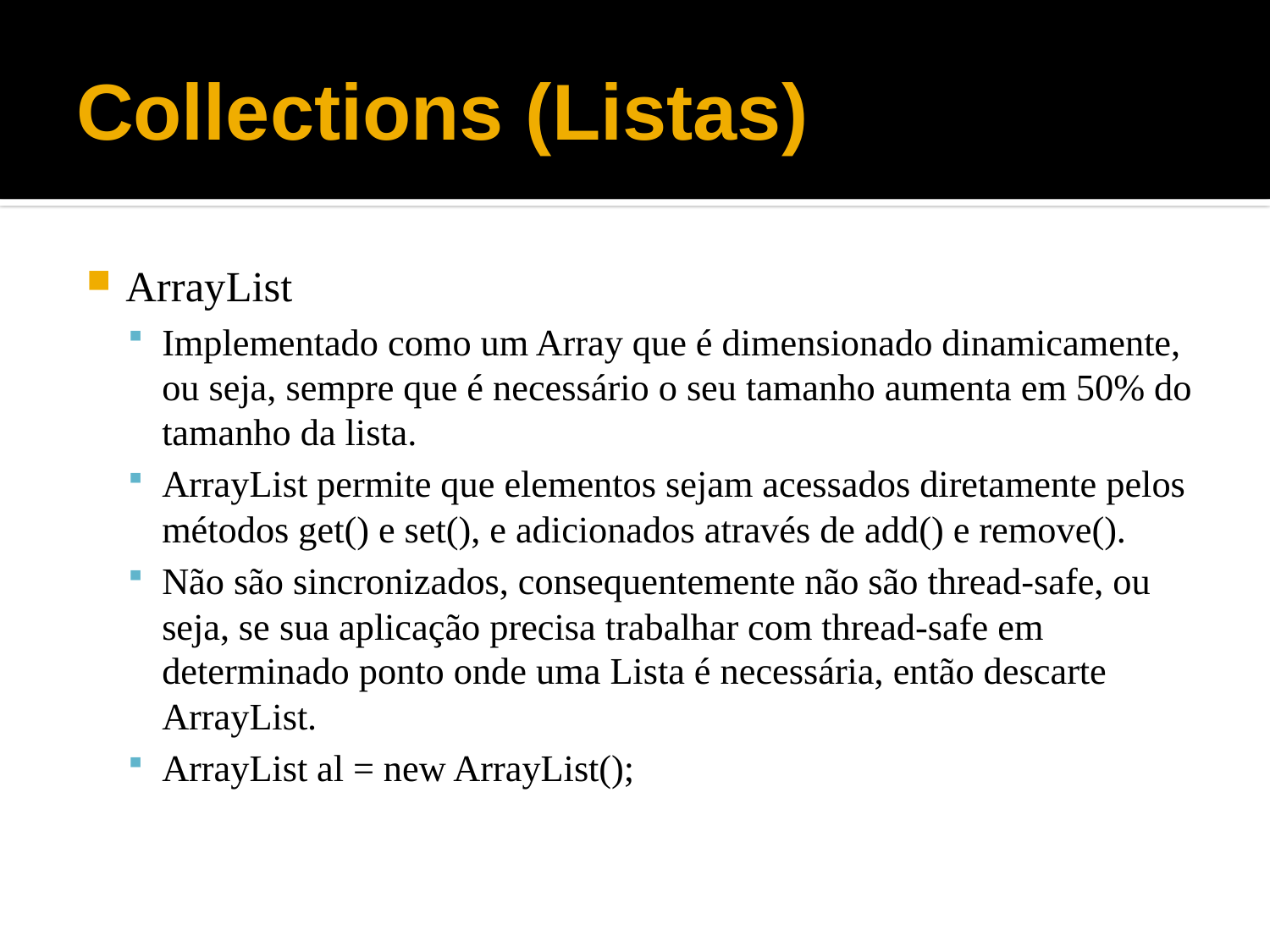

# Collections (Listas)
ArrayList
Implementado como um Array que é dimensionado dinamicamente, ou seja, sempre que é necessário o seu tamanho aumenta em 50% do tamanho da lista.
ArrayList permite que elementos sejam acessados diretamente pelos métodos get() e set(), e adicionados através de add() e remove().
Não são sincronizados, consequentemente não são thread-safe, ou seja, se sua aplicação precisa trabalhar com thread-safe em determinado ponto onde uma Lista é necessária, então descarte ArrayList.
ArrayList al = new ArrayList();